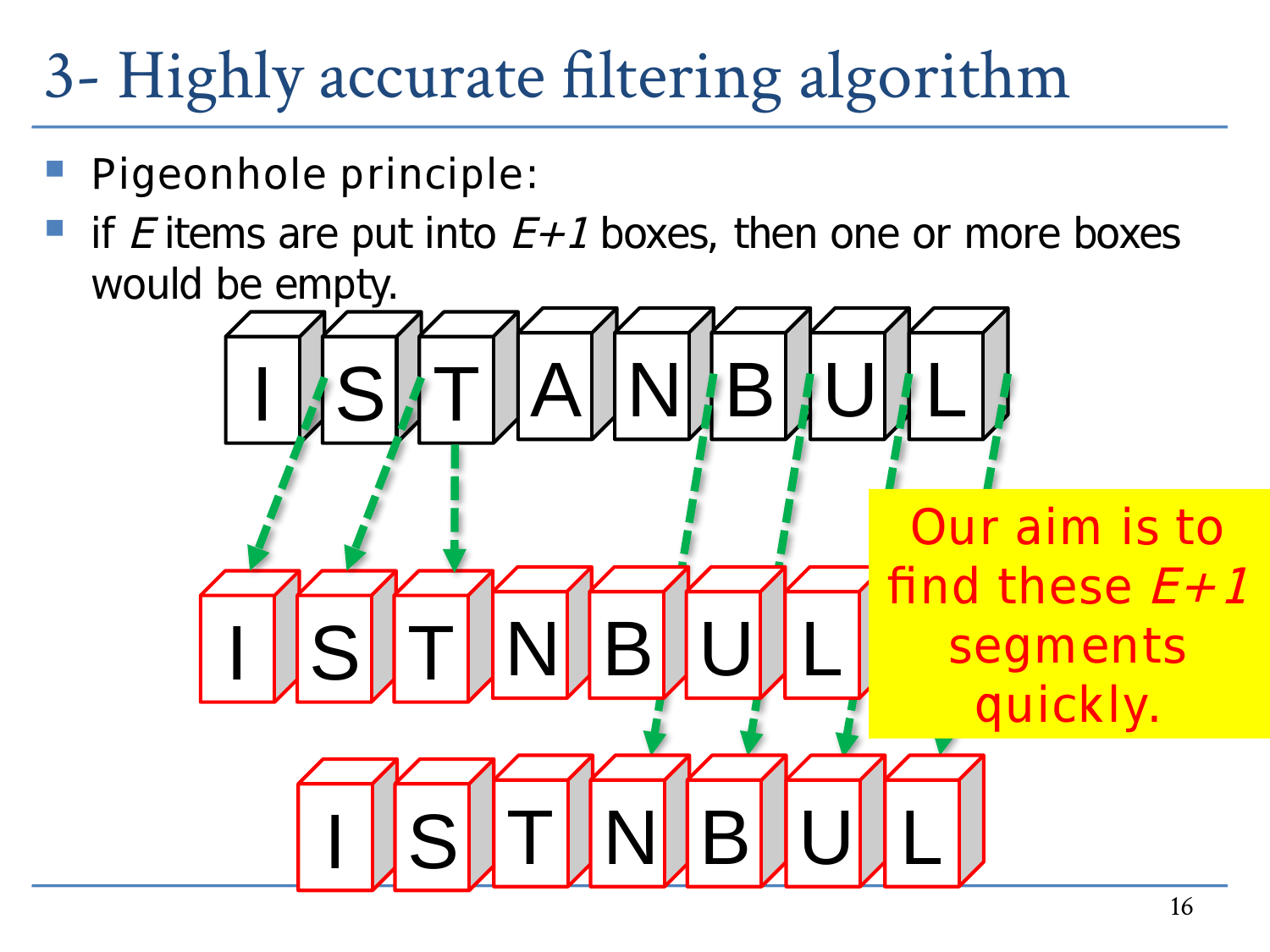

# 3- Highly accurate filtering algorithm
Pigeonhole principle:
if E items are put into E+1 boxes, then one or more boxes would be empty.

A
N
B
U
L
I
S
T
Our aim is to find these E+1 segments quickly.
N
B
U
L
I
S
T
T
N
B
U
L
I
S
16